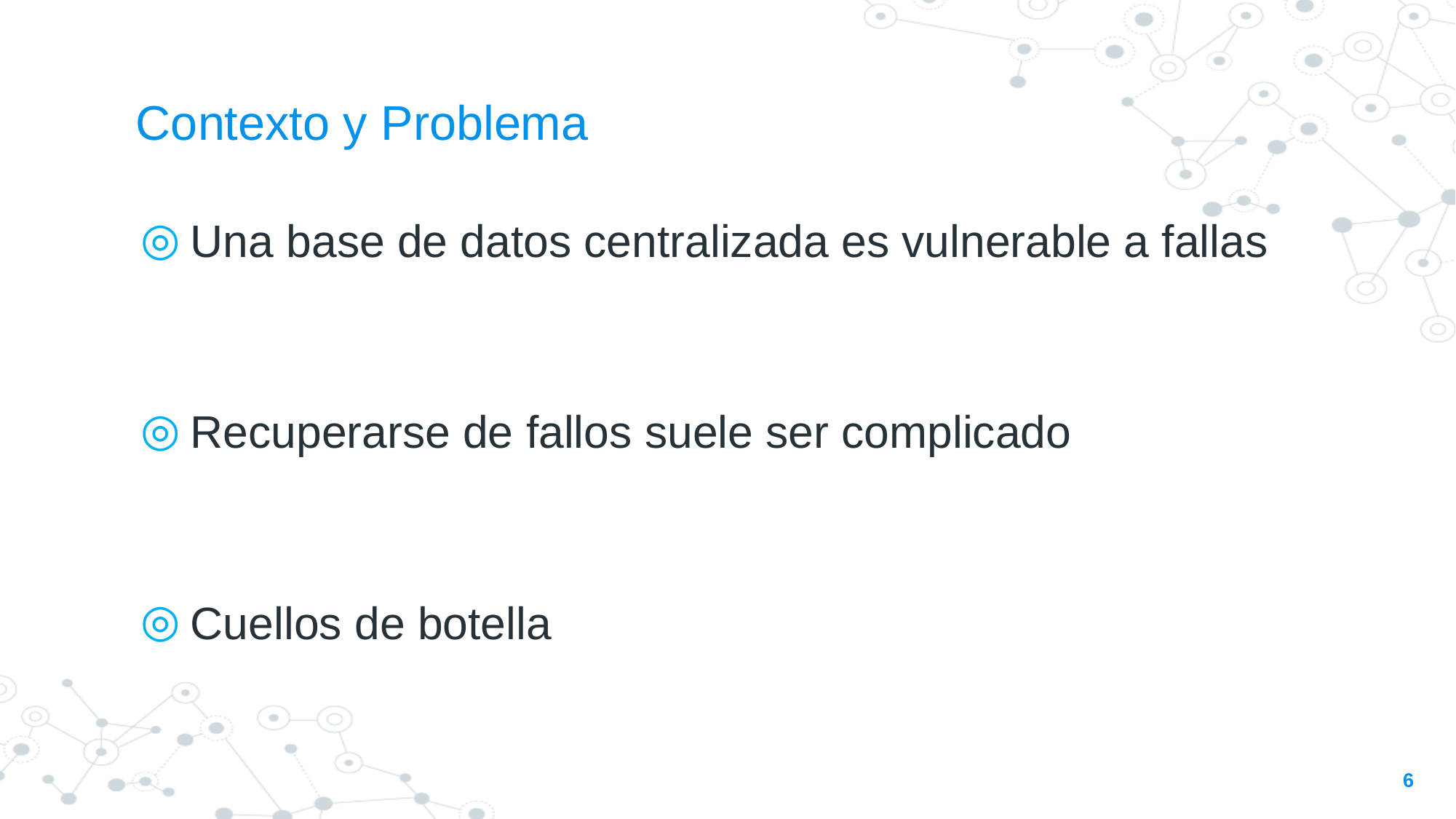

# Contexto y Problema
Una base de datos centralizada es vulnerable a fallas

Recuperarse de fallos suele ser complicado

Cuellos de botella
6